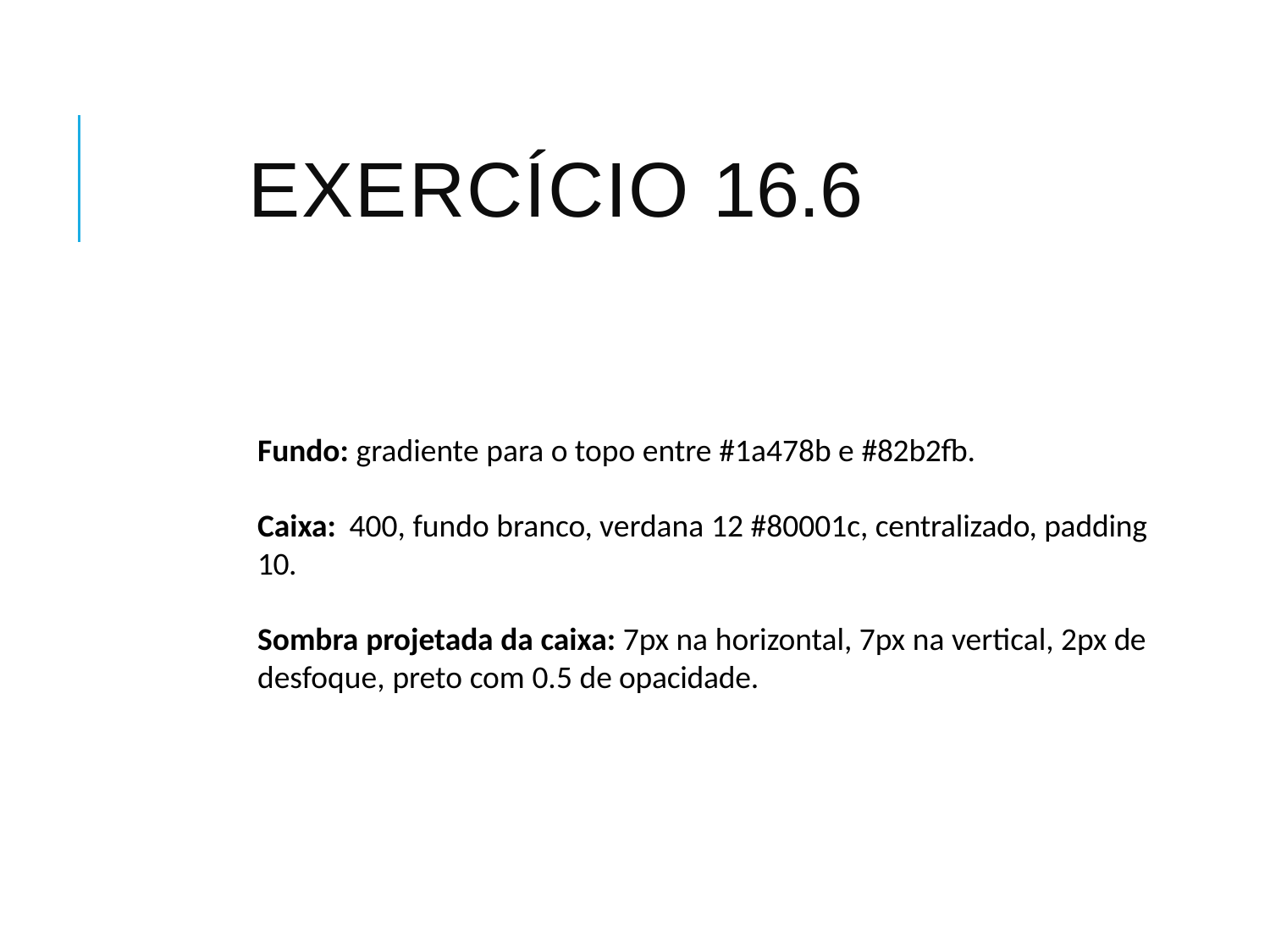

# Exercício 16.6
Fundo: gradiente para o topo entre #1a478b e #82b2fb.

Caixa: 400, fundo branco, verdana 12 #80001c, centralizado, padding 10.

Sombra projetada da caixa: 7px na horizontal, 7px na vertical, 2px de
desfoque, preto com 0.5 de opacidade.